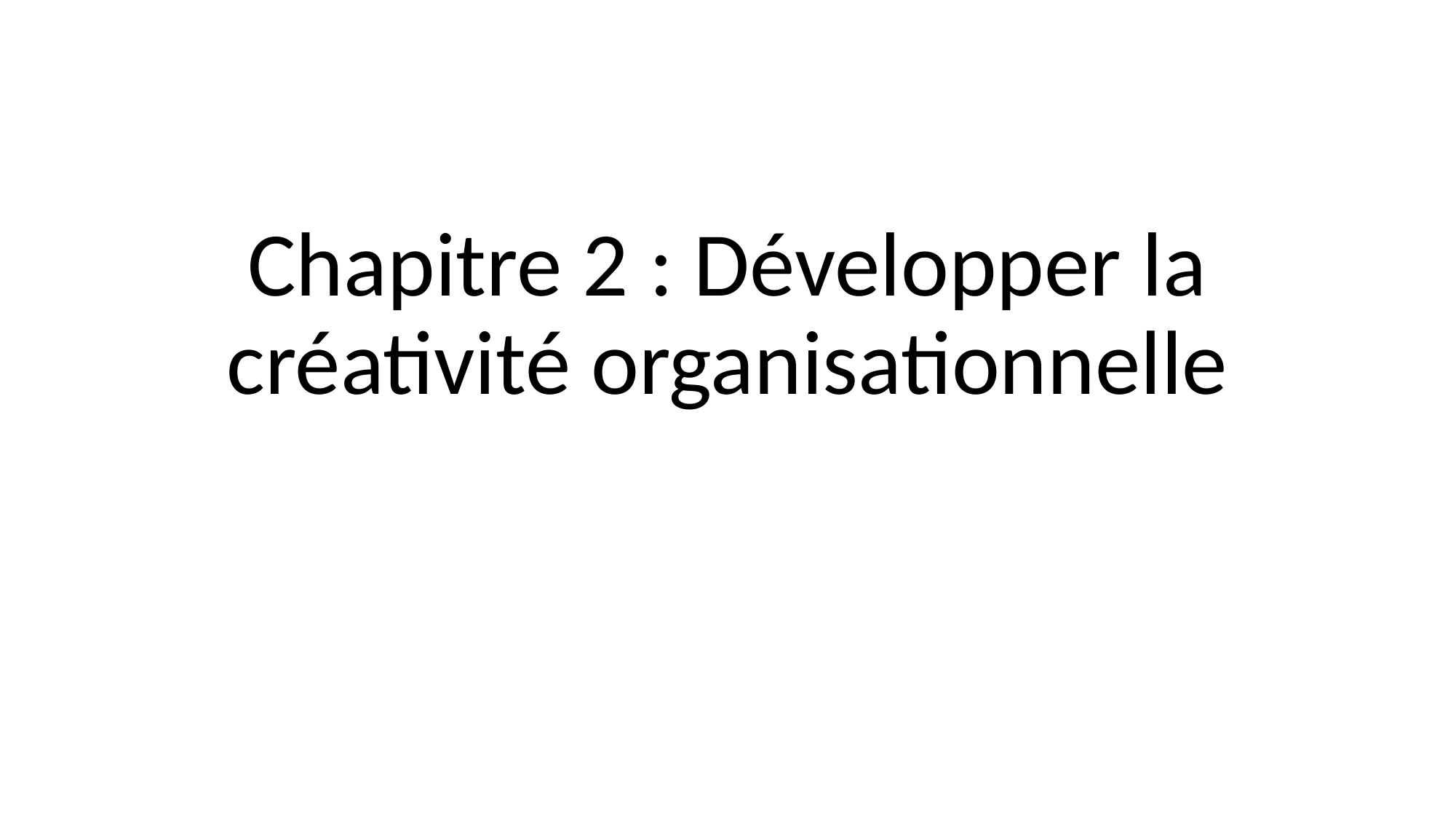

# Chapitre 2 : Développer la créativité organisationnelle